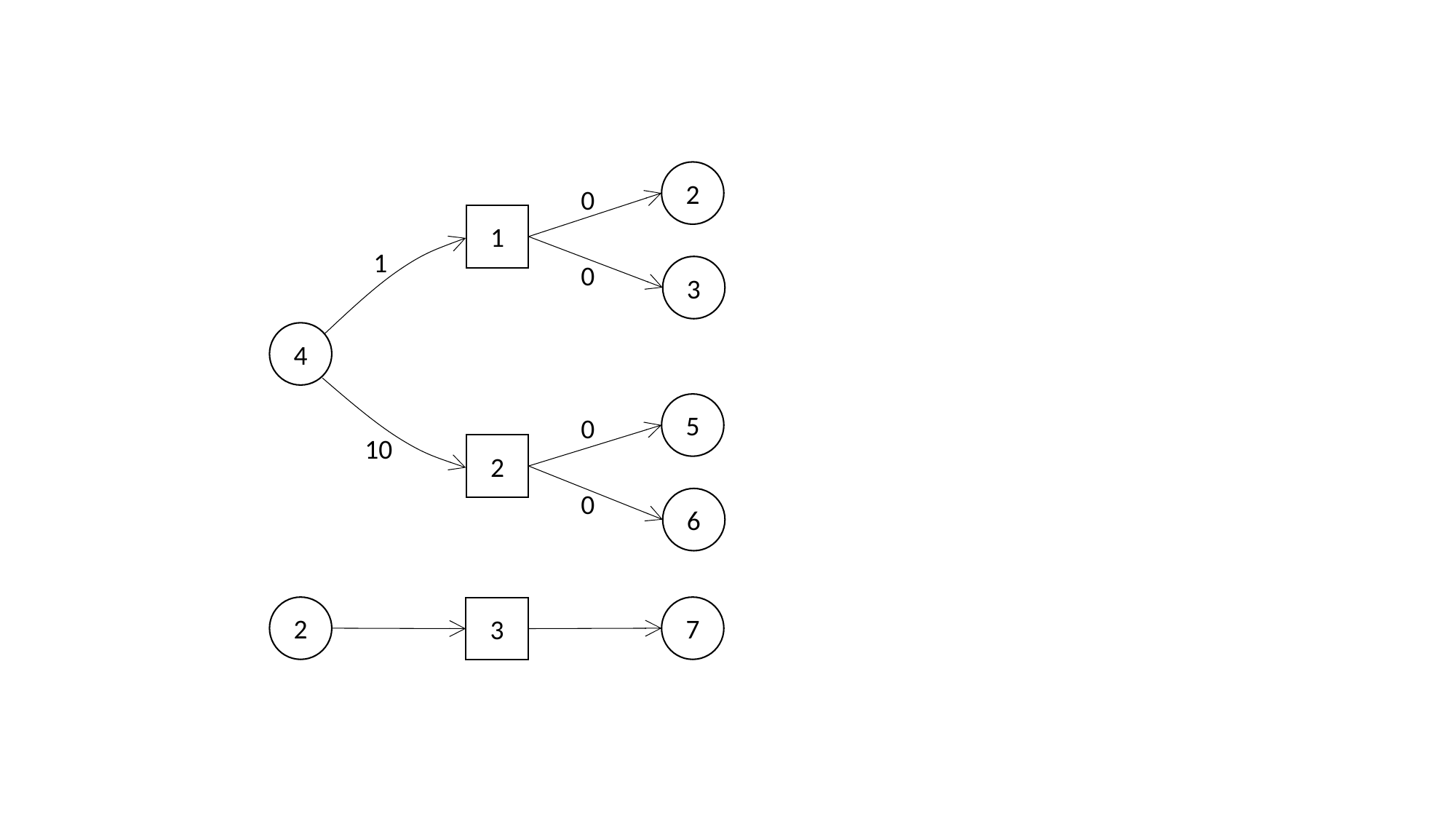

2
0
1

1
0
3
4

5
0
10
2
0
6
2
7
3